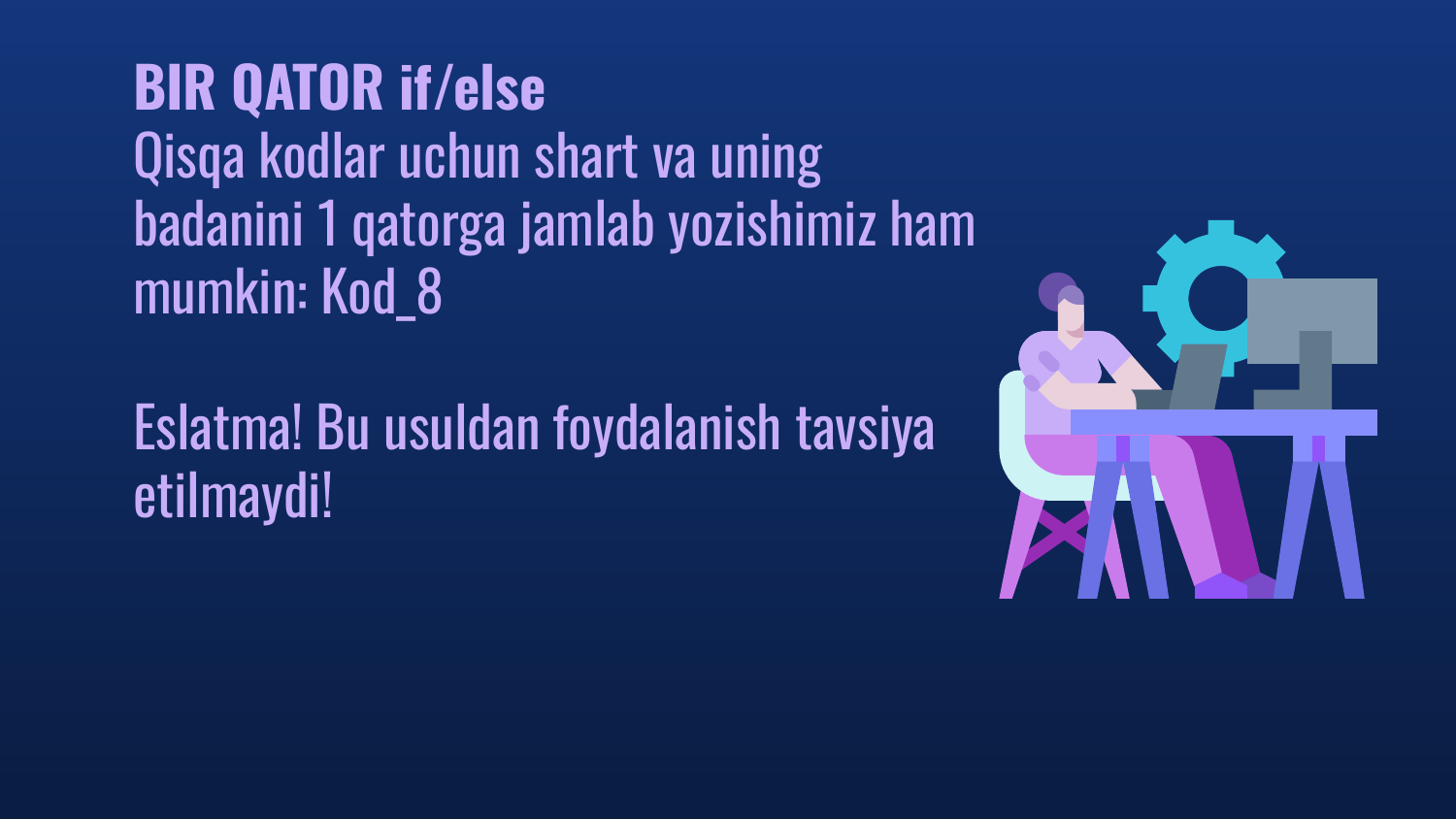

BIR QATOR if/else
Qisqa kodlar uchun shart va uning badanini 1 qatorga jamlab yozishimiz ham mumkin: Kod_8
Eslatma! Bu usuldan foydalanish tavsiya etilmaydi!